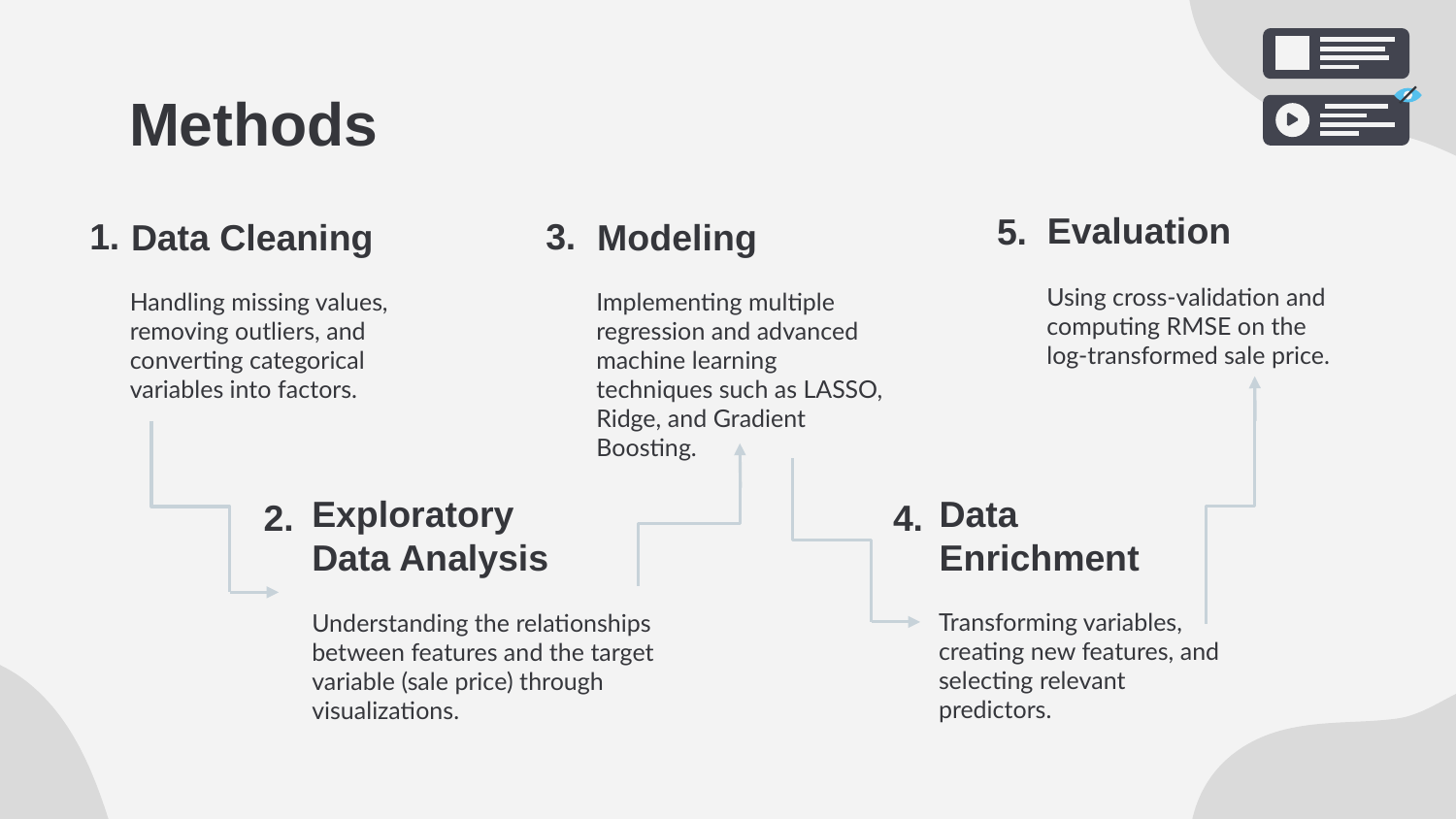

# Methods
Evaluation
Data Cleaning
Modeling
5.
1.
3.
Using cross-validation and computing RMSE on the log-transformed sale price.
Handling missing values, removing outliers, and converting categorical variables into factors.
Implementing multiple regression and advanced machine learning techniques such as LASSO, Ridge, and Gradient Boosting.

2.
4.
Exploratory Data Analysis
Data Enrichment
Transforming variables, creating new features, and selecting relevant predictors.

Understanding the relationships between features and the target variable (sale price) through visualizations.